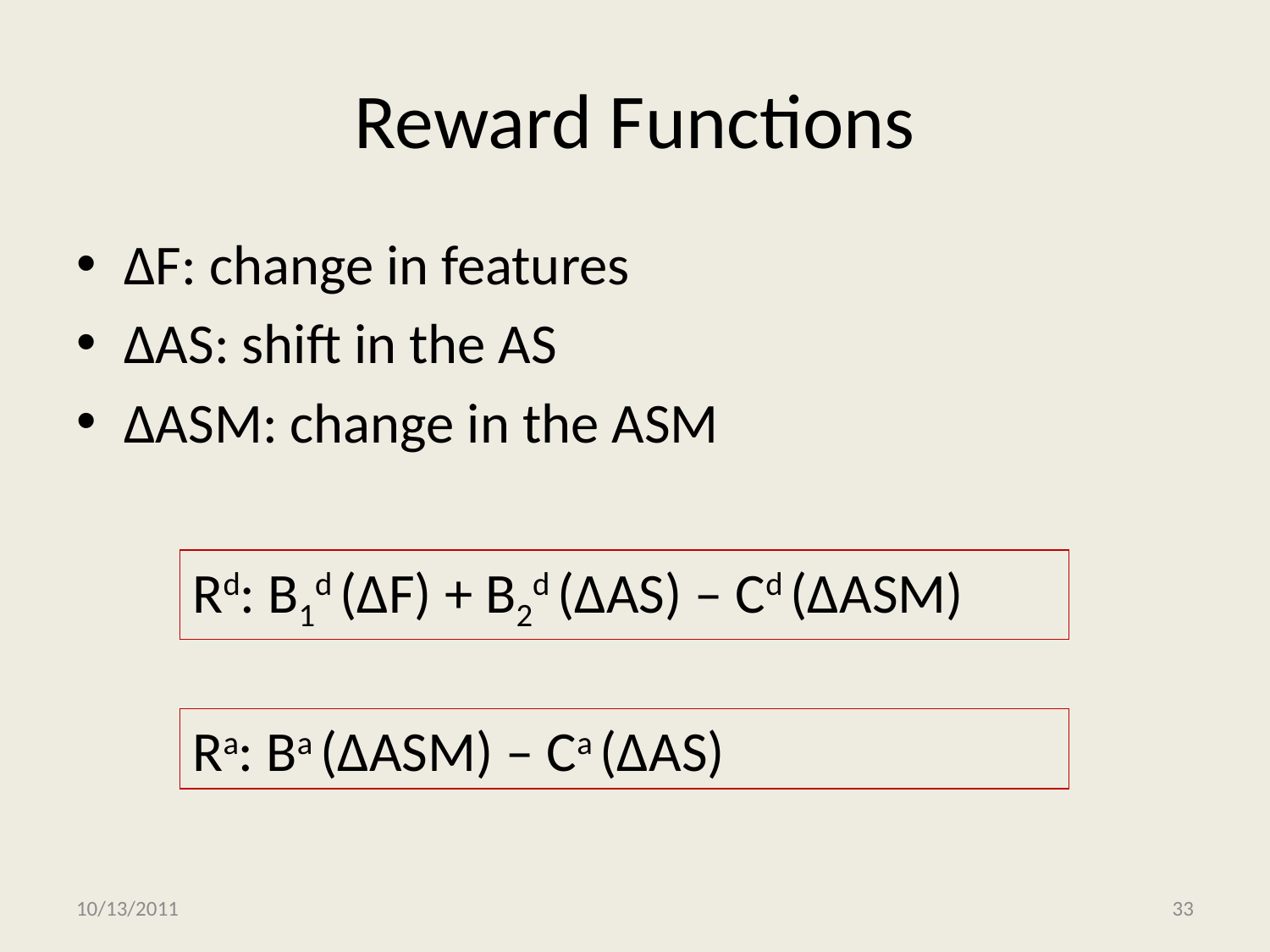

# Reward Functions
ΔF: change in features
ΔAS: shift in the AS
ΔASM: change in the ASM

Rd: B1d (ΔF) + B2d (ΔAS) – Cd (ΔASM)
Ra: Ba (ΔASM) – Ca (ΔAS)
10/13/2011
33